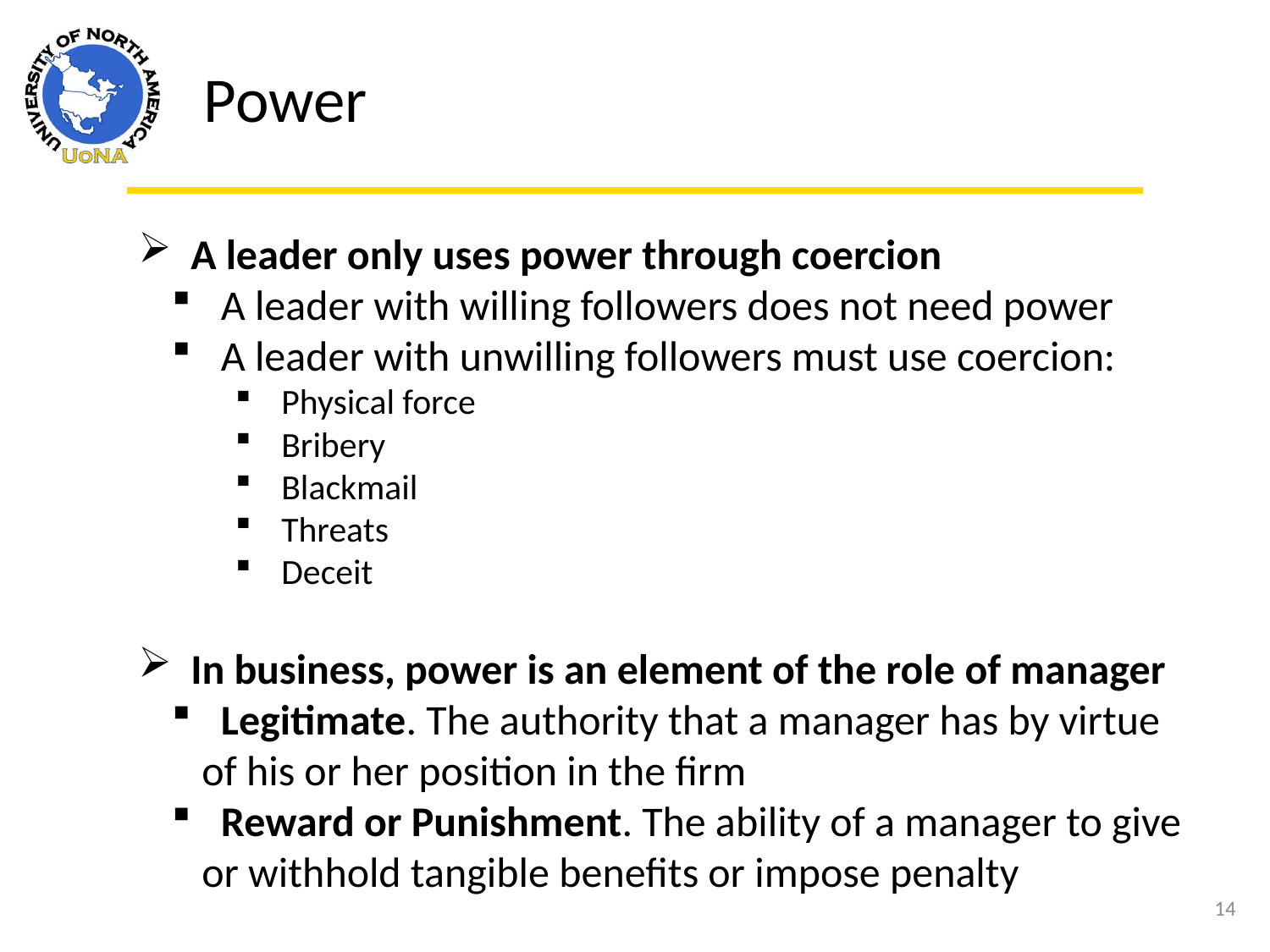

Power
  A leader only uses power through coercion
  A leader with willing followers does not need power
  A leader with unwilling followers must use coercion:
  Physical force
  Bribery
  Blackmail
  Threats
  Deceit

  In business, power is an element of the role of manager
  Legitimate. The authority that a manager has by virtue of his or her position in the firm
  Reward or Punishment. The ability of a manager to give or withhold tangible benefits or impose penalty
14